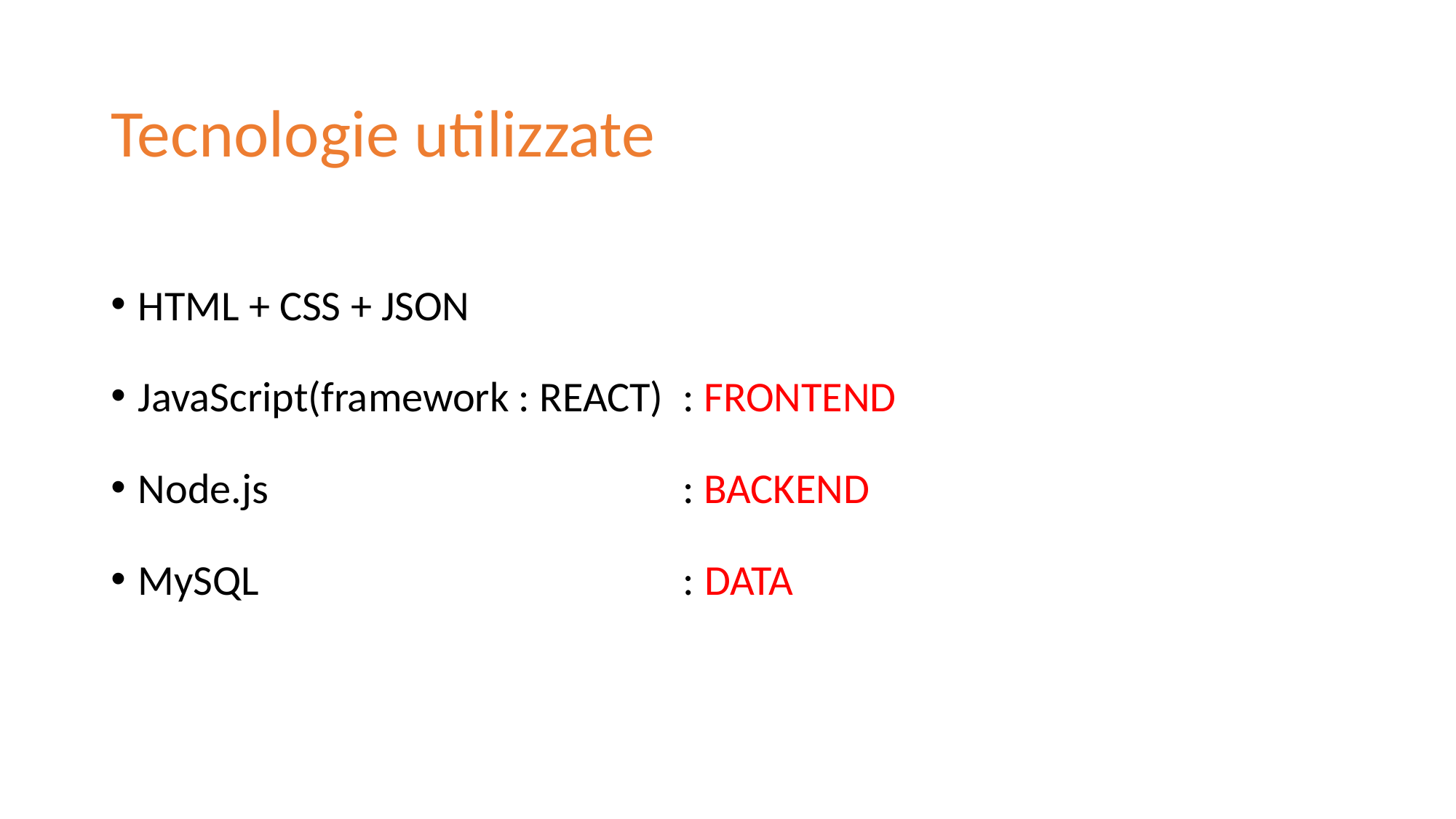

# Tecnologie utilizzate
HTML + CSS + JSON
JavaScript(framework : REACT)  : FRONTEND
Node.js                                           : BACKEND
MySQL                                            : DATA